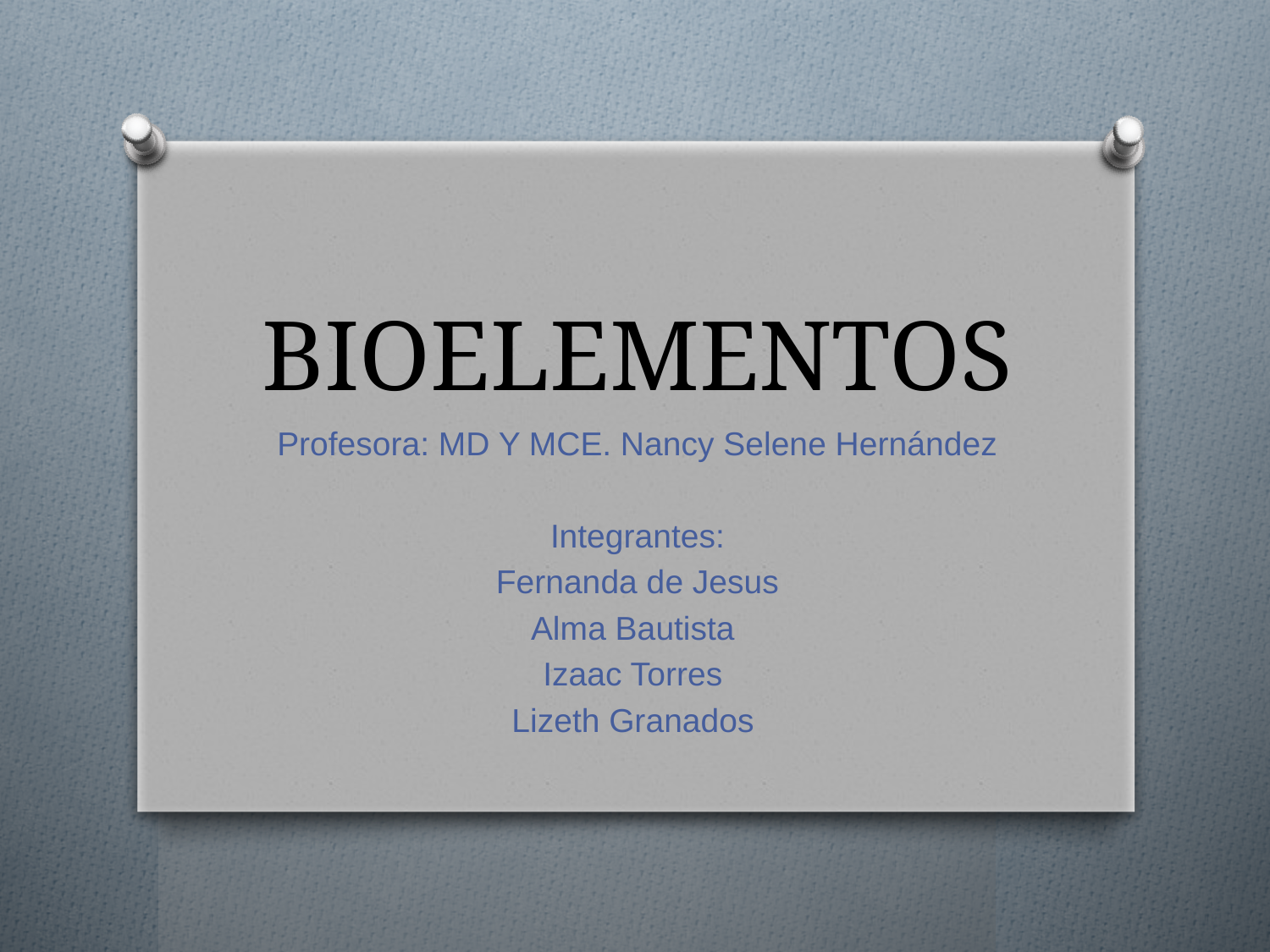

# BIOELEMENTOS
Profesora: MD Y MCE. Nancy Selene Hernández

Integrantes:
Fernanda de Jesus
Alma Bautista
Izaac Torres
Lizeth Granados